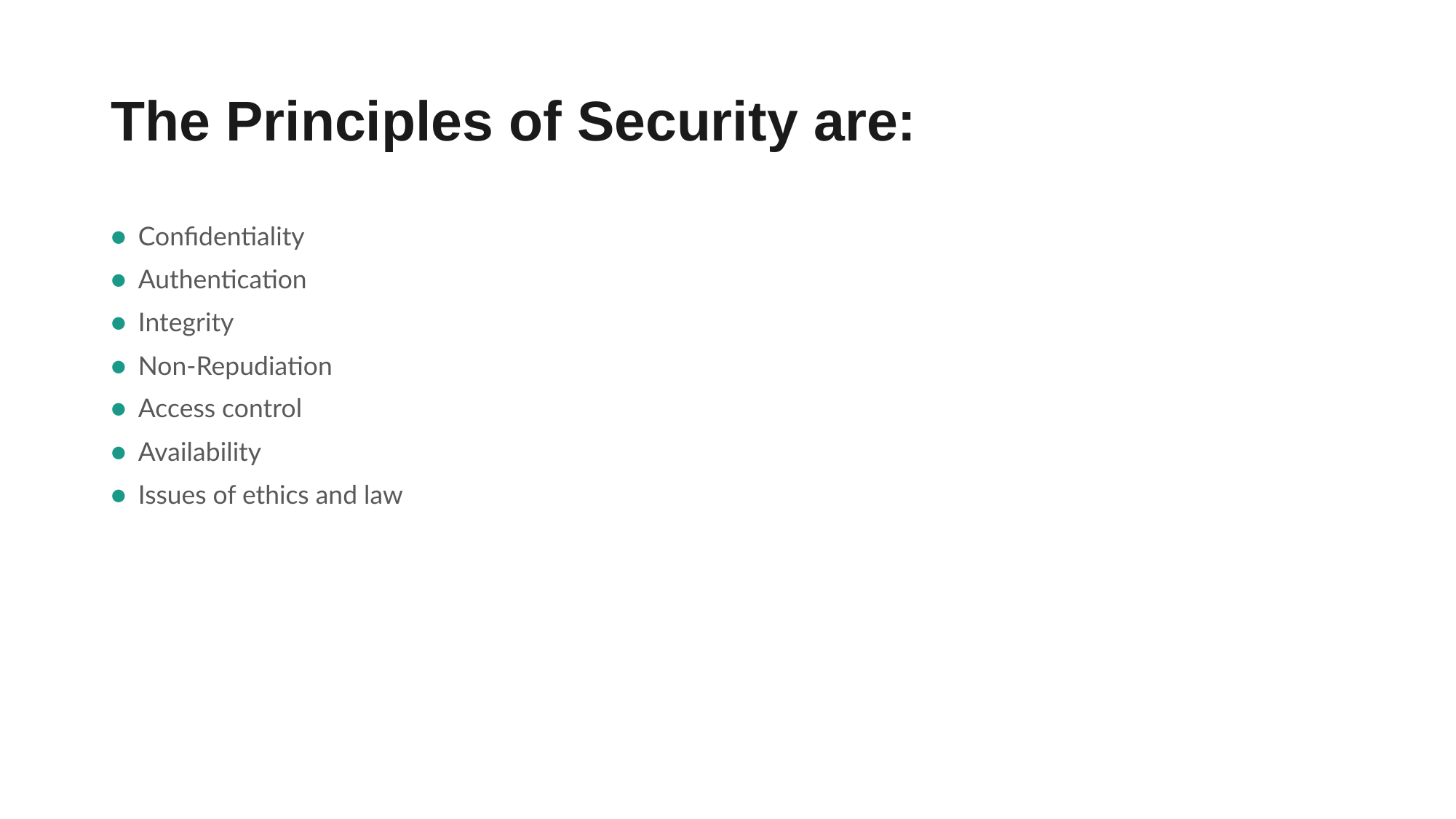

# The Principles of Security are:
Confidentiality
Authentication
Integrity
Non-Repudiation
Access control
Availability
Issues of ethics and law